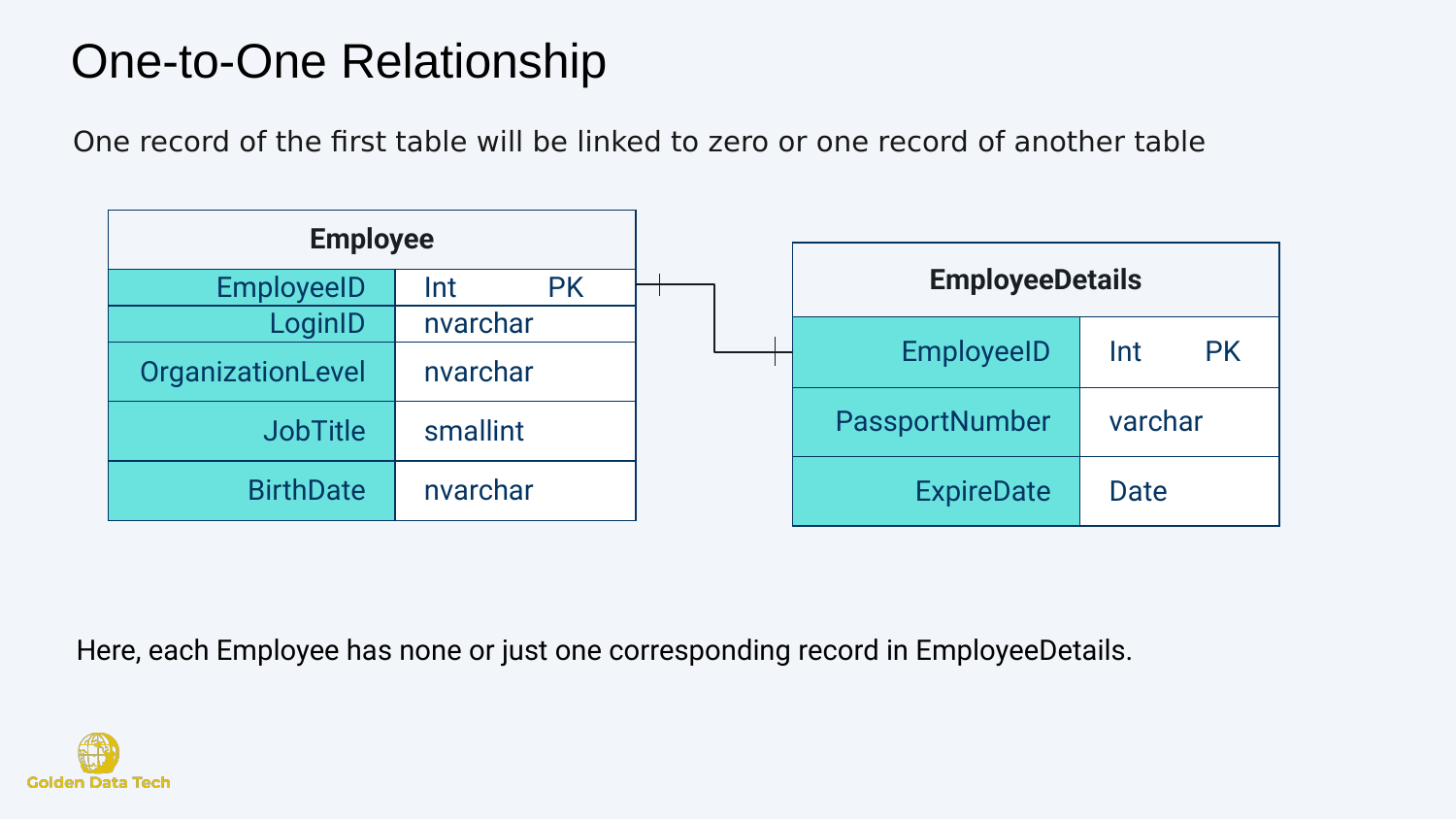

One-to-One Relationship
One record of the first table will be linked to zero or one record of another table
| Employee |  |
| --- | --- |
| EmployeeID | Int PK |
| LoginID | nvarchar |
| OrganizationLevel | nvarchar |
| JobTitle | smallint |
| BirthDate | nvarchar |
| EmployeeDetails | EmployeePayHistory |
| --- | --- |
| EmployeeID | Int PK |
| PassportNumber | varchar |
| ExpireDate | Date |

Here, each Employee has none or just one corresponding record in EmployeeDetails.